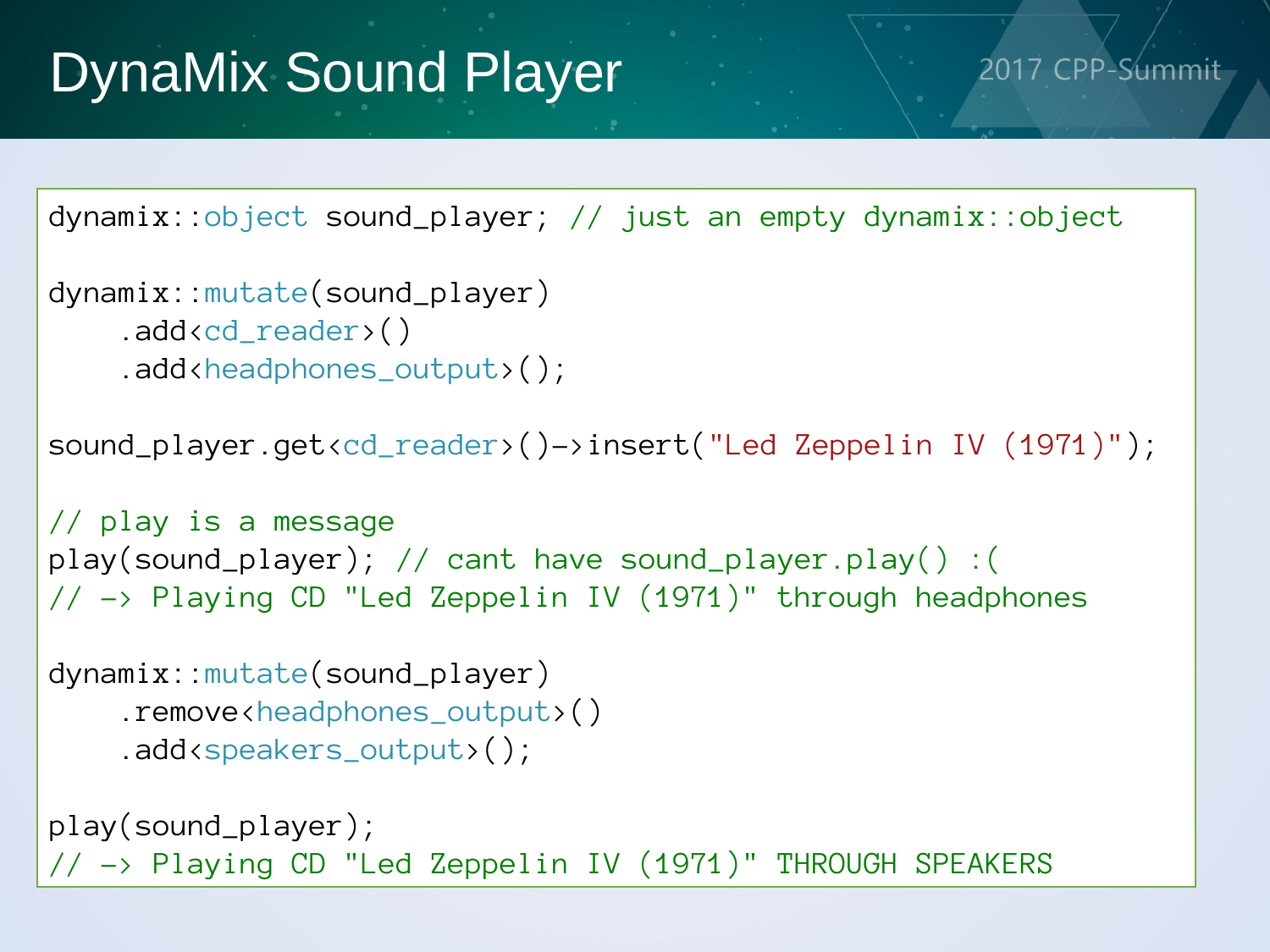

DynaMix Sound Player
dynamix::object sound_player; // just an empty dynamix::object

dynamix::mutate(sound_player)
    .add<cd_reader>()
    .add<headphones_output>();

sound_player.get<cd_reader>()->insert("Led Zeppelin IV (1971)");

// play is a message
play(sound_player); // cant have sound_player.play() :(
// -> Playing CD "Led Zeppelin IV (1971)" through headphones

dynamix::mutate(sound_player)
    .remove<headphones_output>()
    .add<speakers_output>();

play(sound_player);
// -> Playing CD "Led Zeppelin IV (1971)" THROUGH SPEAKERS